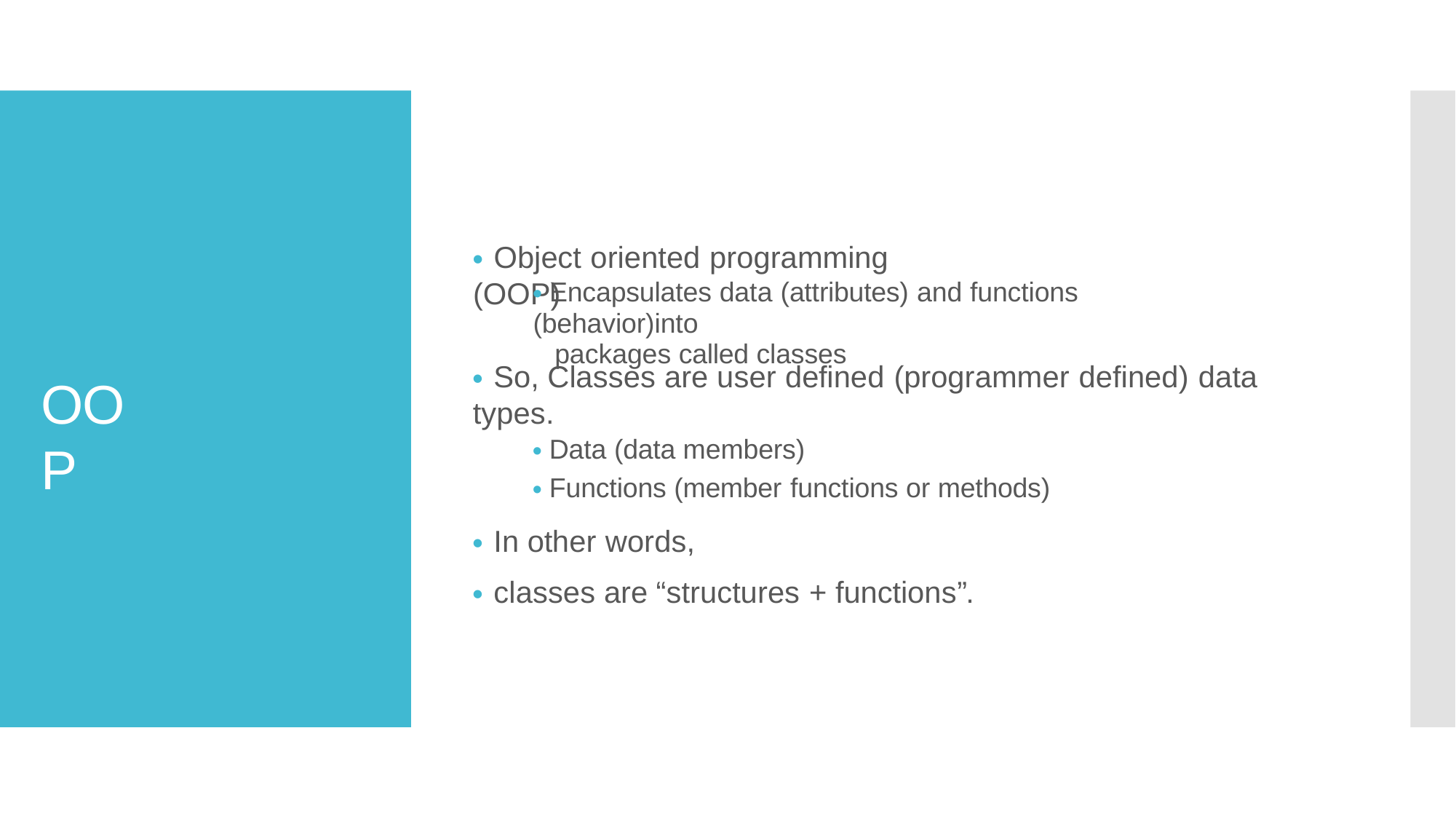

# 🞄 Object oriented programming (OOP)
🞄 Encapsulates data (attributes) and functions (behavior)into
packages called classes
🞄 So, Classes are user defined (programmer defined) data types.
🞄 Data (data members)
🞄 Functions (member functions or methods)
🞄 In other words,
🞄 classes are “structures + functions”.
OOP